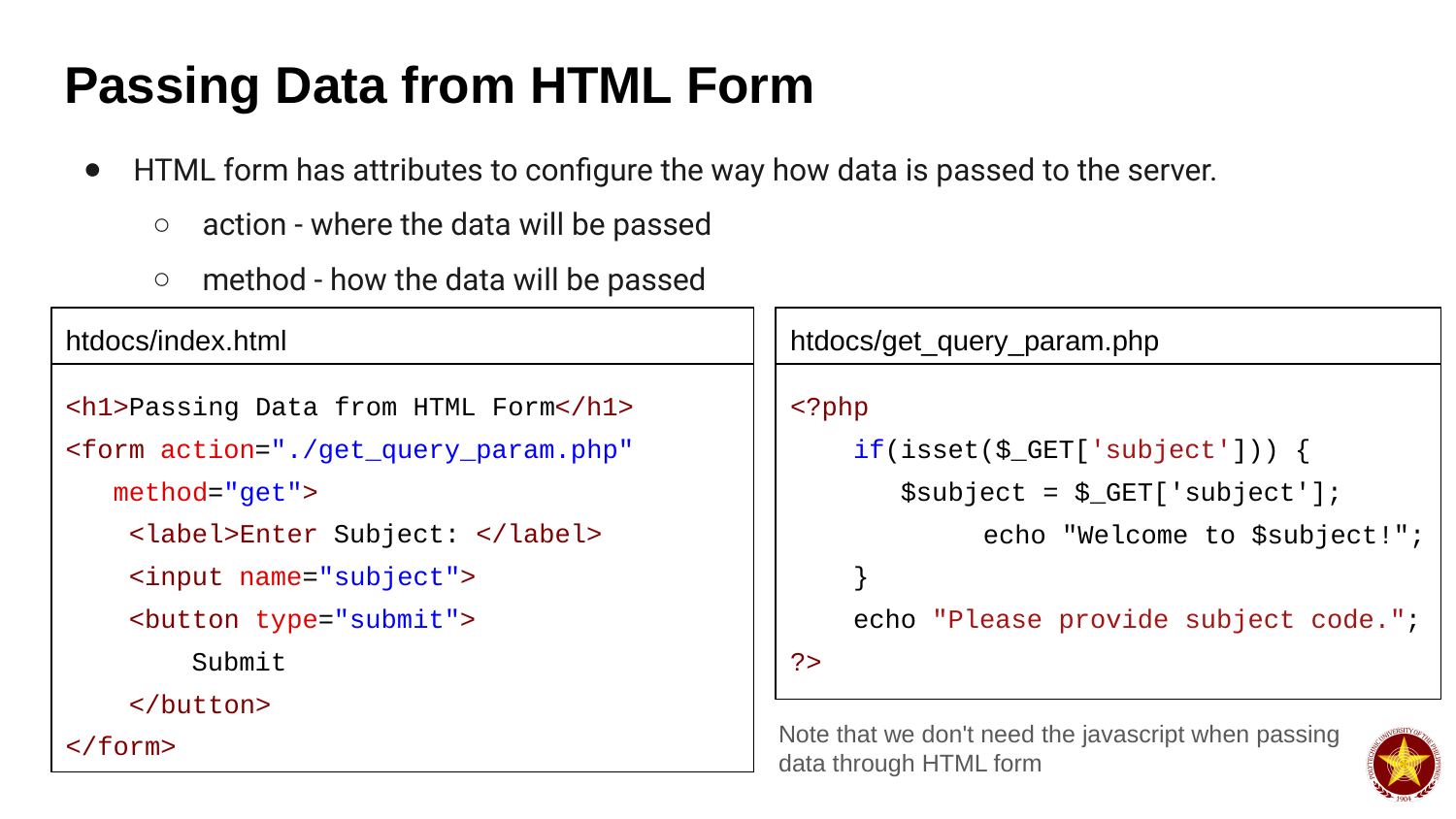

# Passing Data from HTML Form
HTML form has attributes to configure the way how data is passed to the server.
action - where the data will be passed
method - how the data will be passed
htdocs/index.html

<h1>Passing Data from HTML Form</h1>
<form action="./get_query_param.php"
   method="get">
    <label>Enter Subject: </label>
    <input name="subject">
    <button type="submit">
        Submit
    </button>
</form>
htdocs/get_query_param.php

<?php
    if(isset($_GET['subject'])) {
       $subject = $_GET['subject'];
    	   echo "Welcome to $subject!";
    }
    echo "Please provide subject code.";
?>

Note that we don't need the javascript when passing data through HTML form